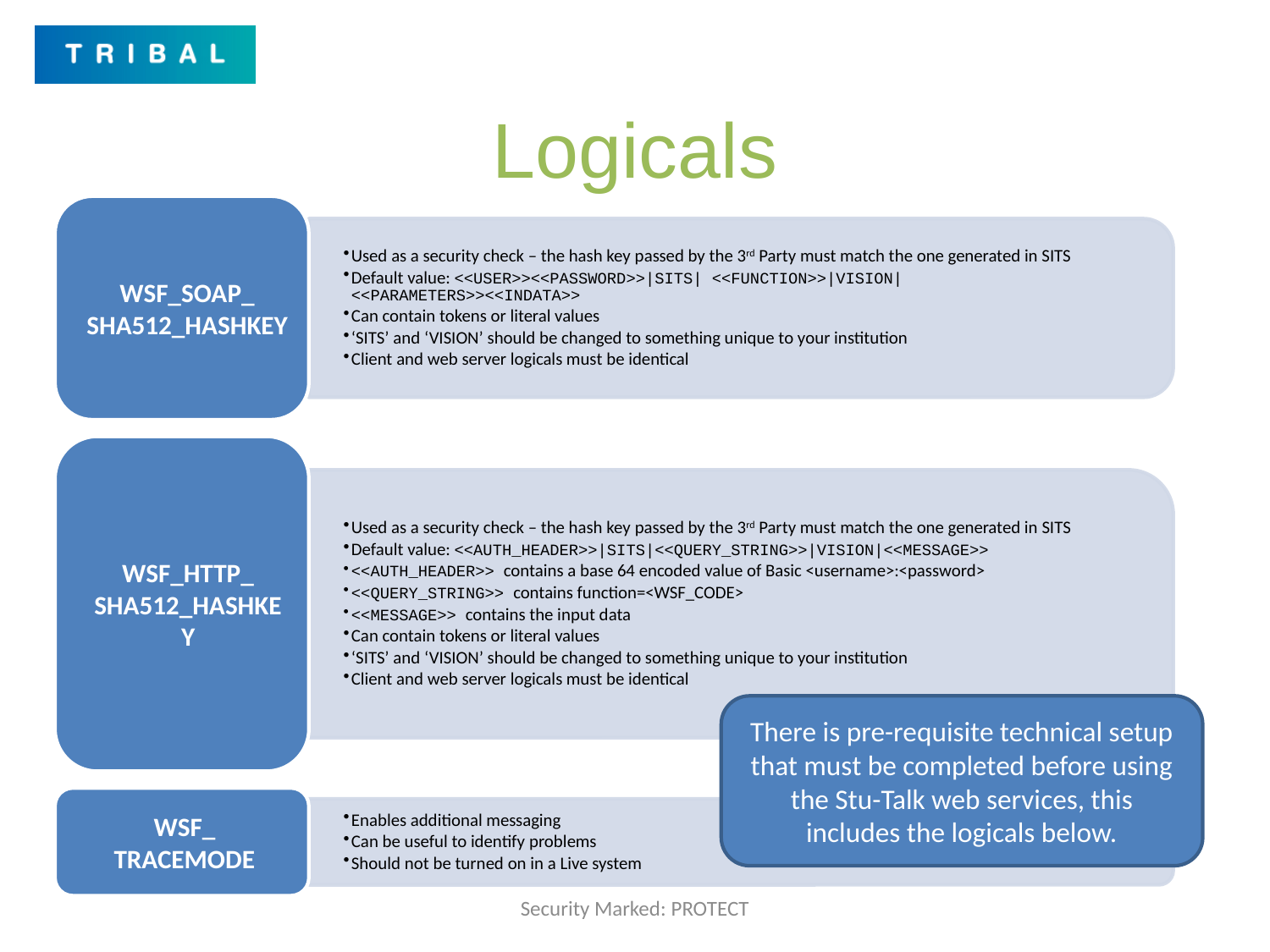

# Logicals
Used as a security check – the hash key passed by the 3rd Party must match the one generated in SITS
Default value: <<USER>><<PASSWORD>>|SITS| <<FUNCTION>>|VISION|<<PARAMETERS>><<INDATA>>
Can contain tokens or literal values
‘SITS’ and ‘VISION’ should be changed to something unique to your institution
Client and web server logicals must be identical
WSF_SOAP_
SHA512_HASHKEY
Used as a security check – the hash key passed by the 3rd Party must match the one generated in SITS
Default value: <<AUTH_HEADER>>|SITS|<<QUERY_STRING>>|VISION|<<MESSAGE>>
<<AUTH_HEADER>> contains a base 64 encoded value of Basic <username>:<password>
<<QUERY_STRING>> contains function=<WSF_CODE>
<<MESSAGE>> contains the input data
Can contain tokens or literal values
‘SITS’ and ‘VISION’ should be changed to something unique to your institution
Client and web server logicals must be identical
WSF_HTTP_
SHA512_HASHKEY
Enables additional messaging
Can be useful to identify problems
Should not be turned on in a Live system
WSF_
TRACEMODE
There is pre-requisite technical setup that must be completed before using the Stu-Talk web services, this includes the logicals below.
Security Marked: PROTECT